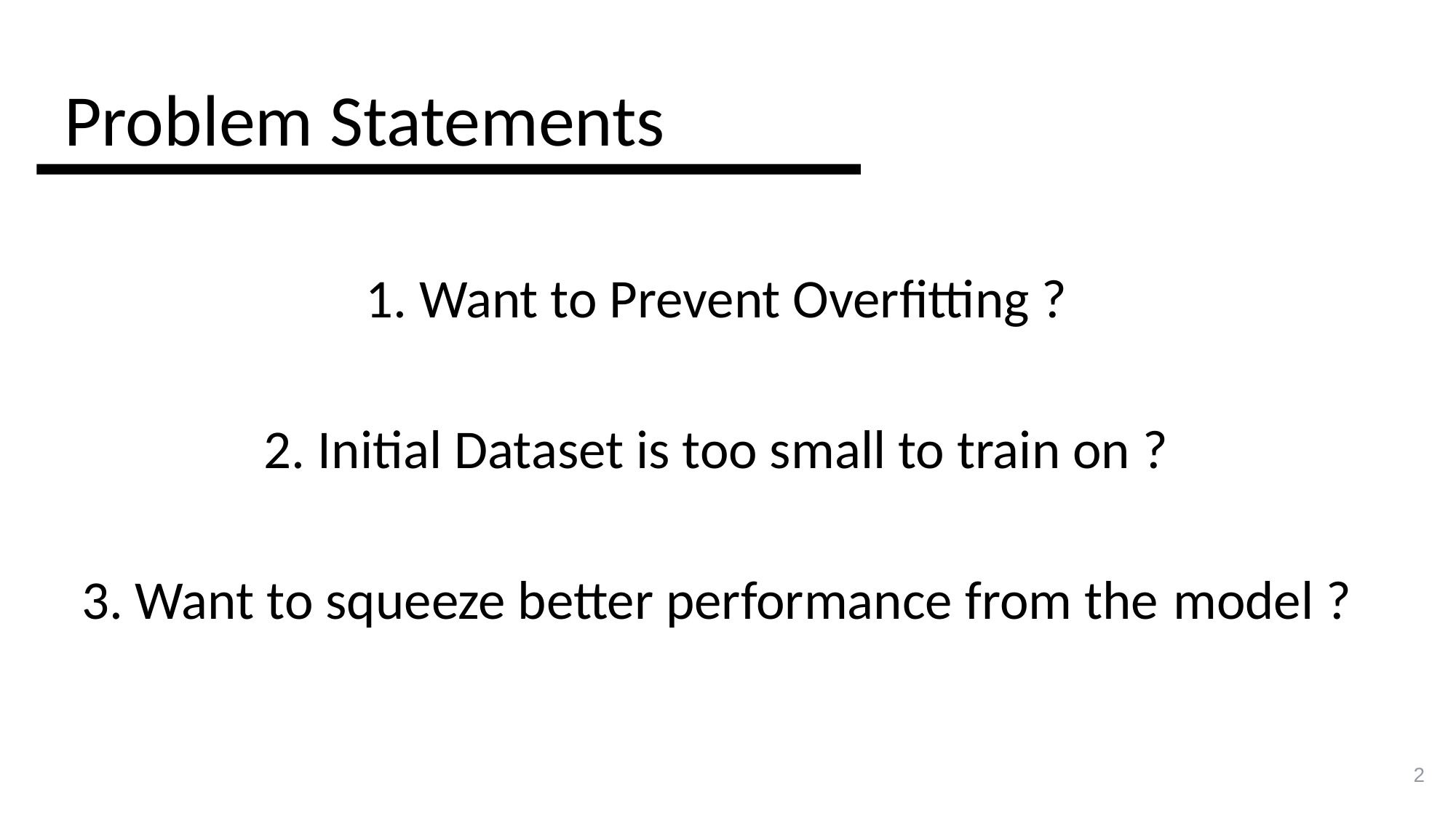

# Problem Statements

1. Want to Prevent Overfitting ?

2. Initial Dataset is too small to train on ?

3. Want to squeeze better performance from the 	model ?
2